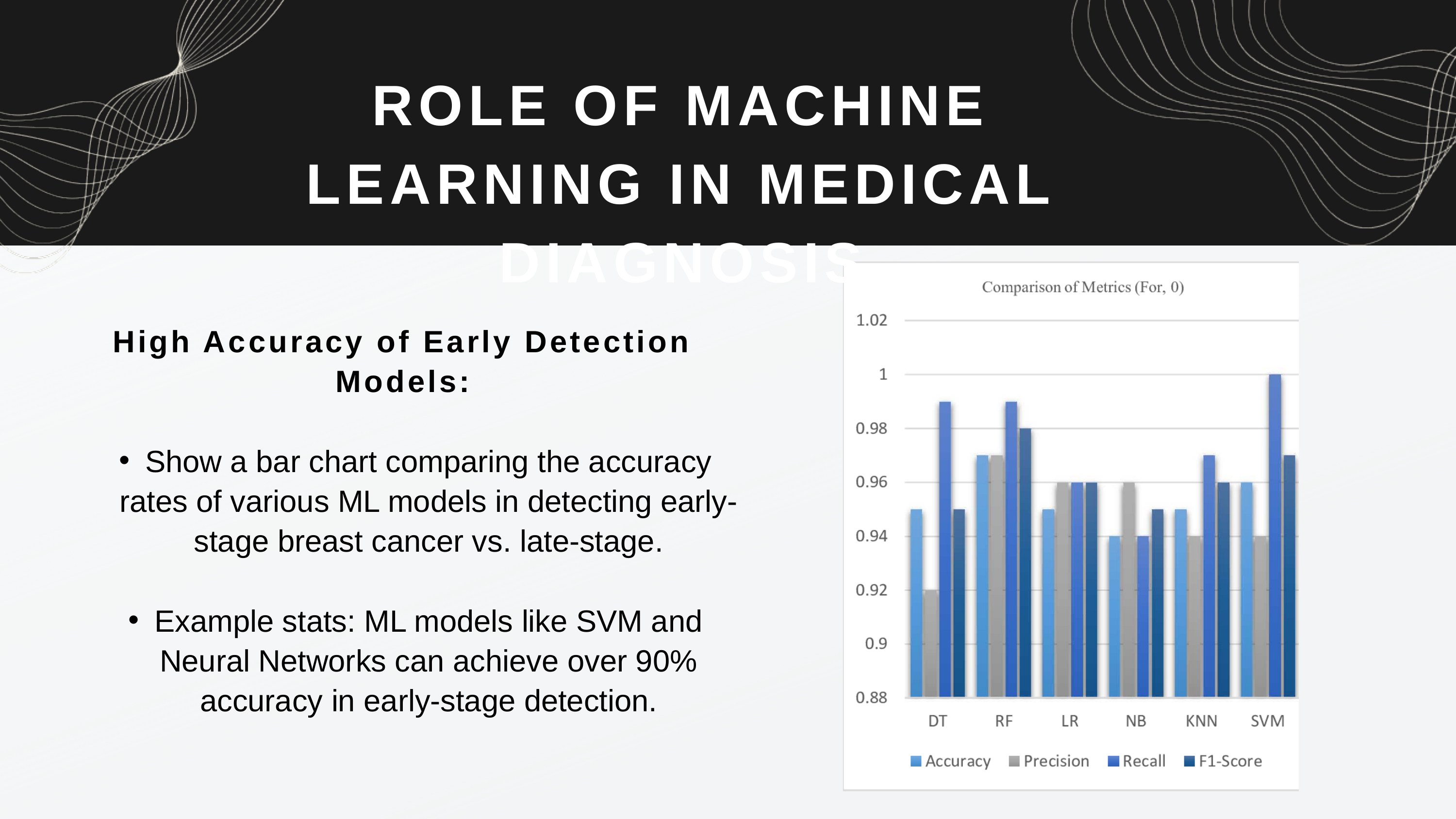

ROLE OF MACHINE LEARNING IN MEDICAL DIAGNOSIS

High Accuracy of Early Detection Models:

Show a bar chart comparing the accuracy rates of various ML models in detecting early-stage breast cancer vs. late-stage.

Example stats: ML models like SVM and Neural Networks can achieve over 90% accuracy in early-stage detection.